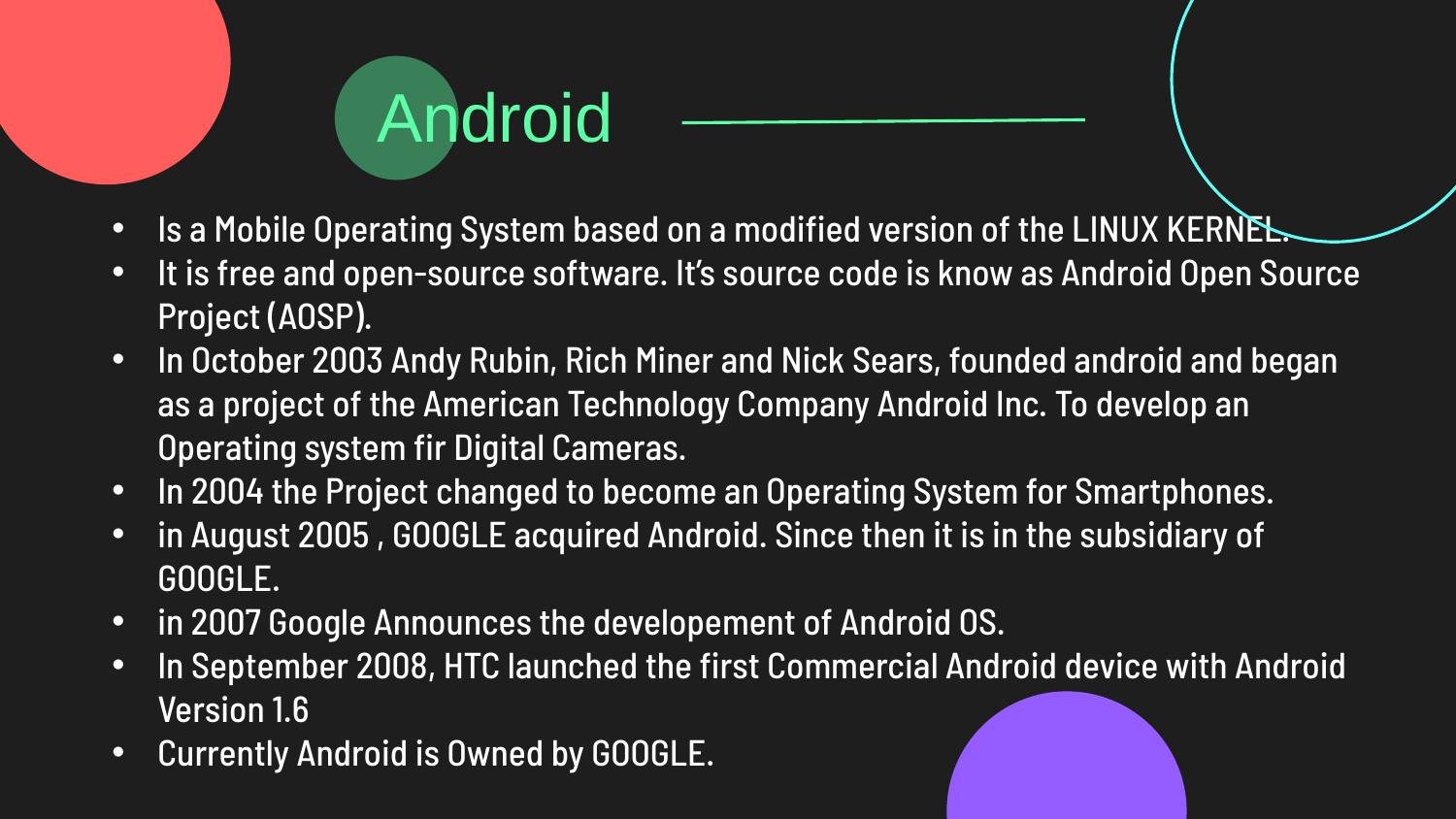

# Android
Is a Mobile Operating System based on a modified version of the LINUX KERNEL.
It is free and open-source software. It’s source code is know as Android Open Source Project (AOSP).
In October 2003 Andy Rubin, Rich Miner and Nick Sears, founded android and began as a project of the American Technology Company Android Inc. To develop an Operating system fir Digital Cameras.
In 2004 the Project changed to become an Operating System for Smartphones.
in August 2005 , GOOGLE acquired Android. Since then it is in the subsidiary of GOOGLE.
in 2007 Google Announces the developement of Android OS.
In September 2008, HTC launched the first Commercial Android device with Android Version 1.6
Currently Android is Owned by GOOGLE.

4